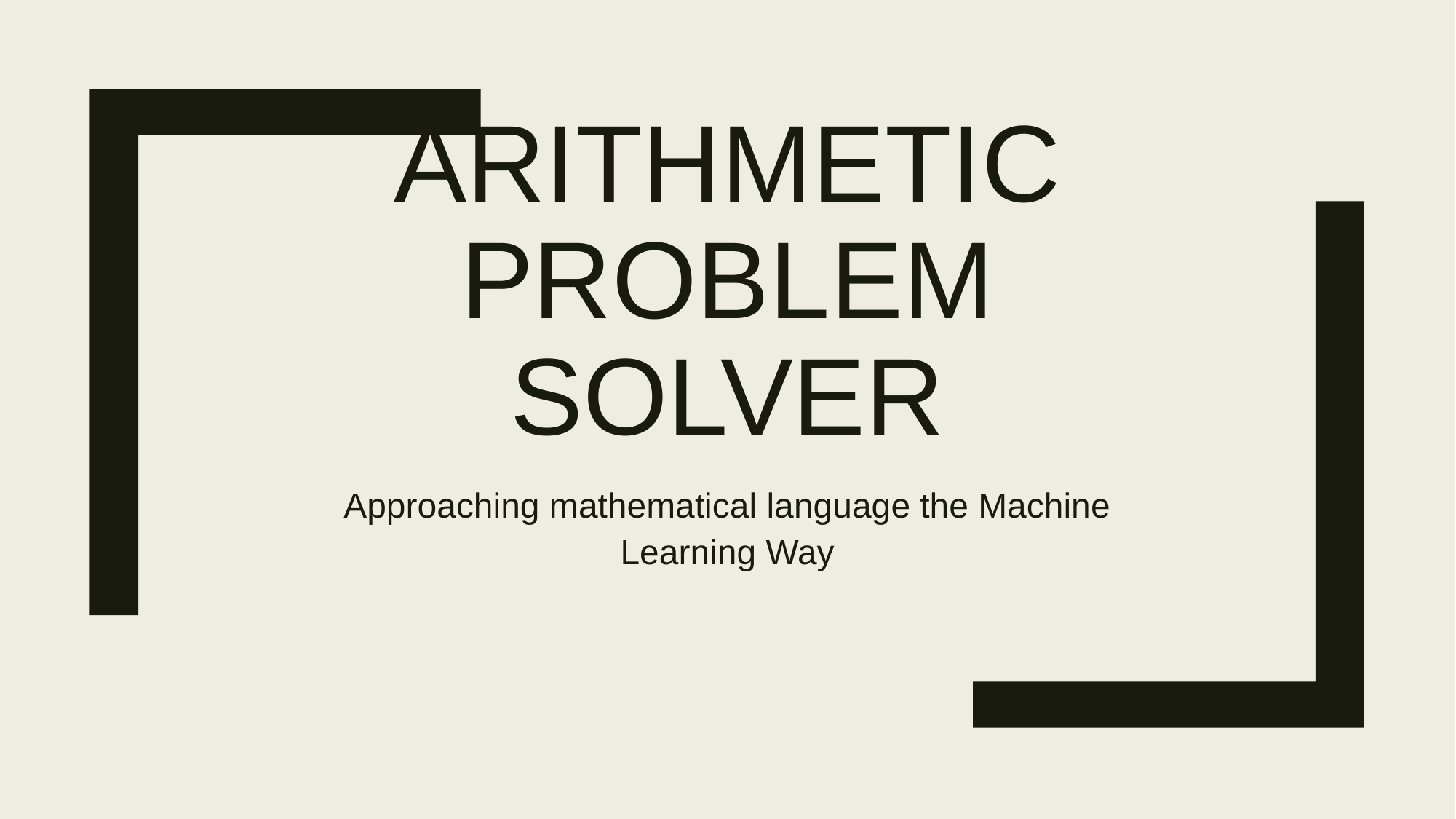

# ARITHMETIC Problem Solver
Approaching mathematical language the Machine Learning Way